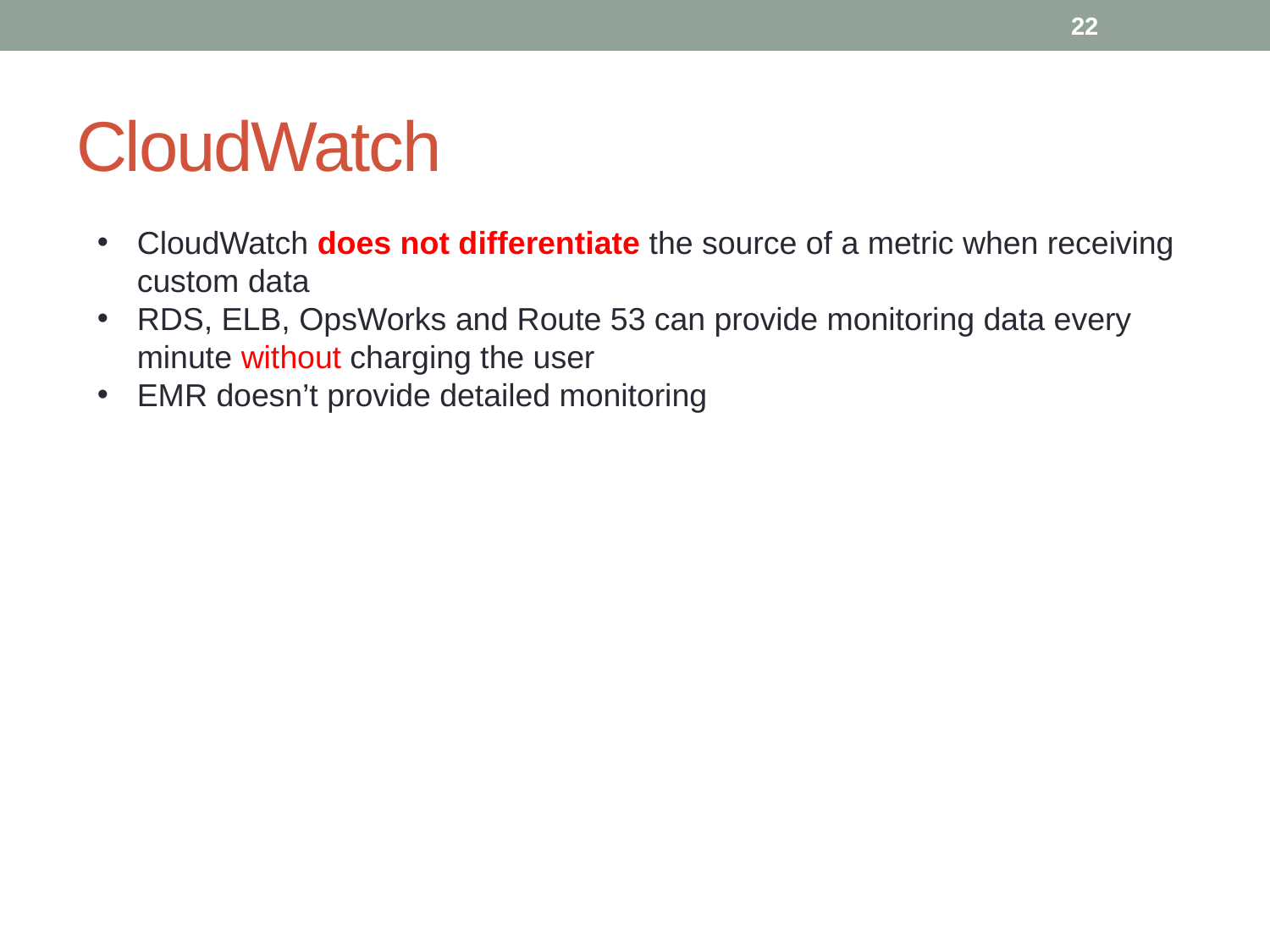

22
# CloudWatch
CloudWatch does not differentiate the source of a metric when receiving custom data
RDS, ELB, OpsWorks and Route 53 can provide monitoring data every minute without charging the user
EMR doesn’t provide detailed monitoring